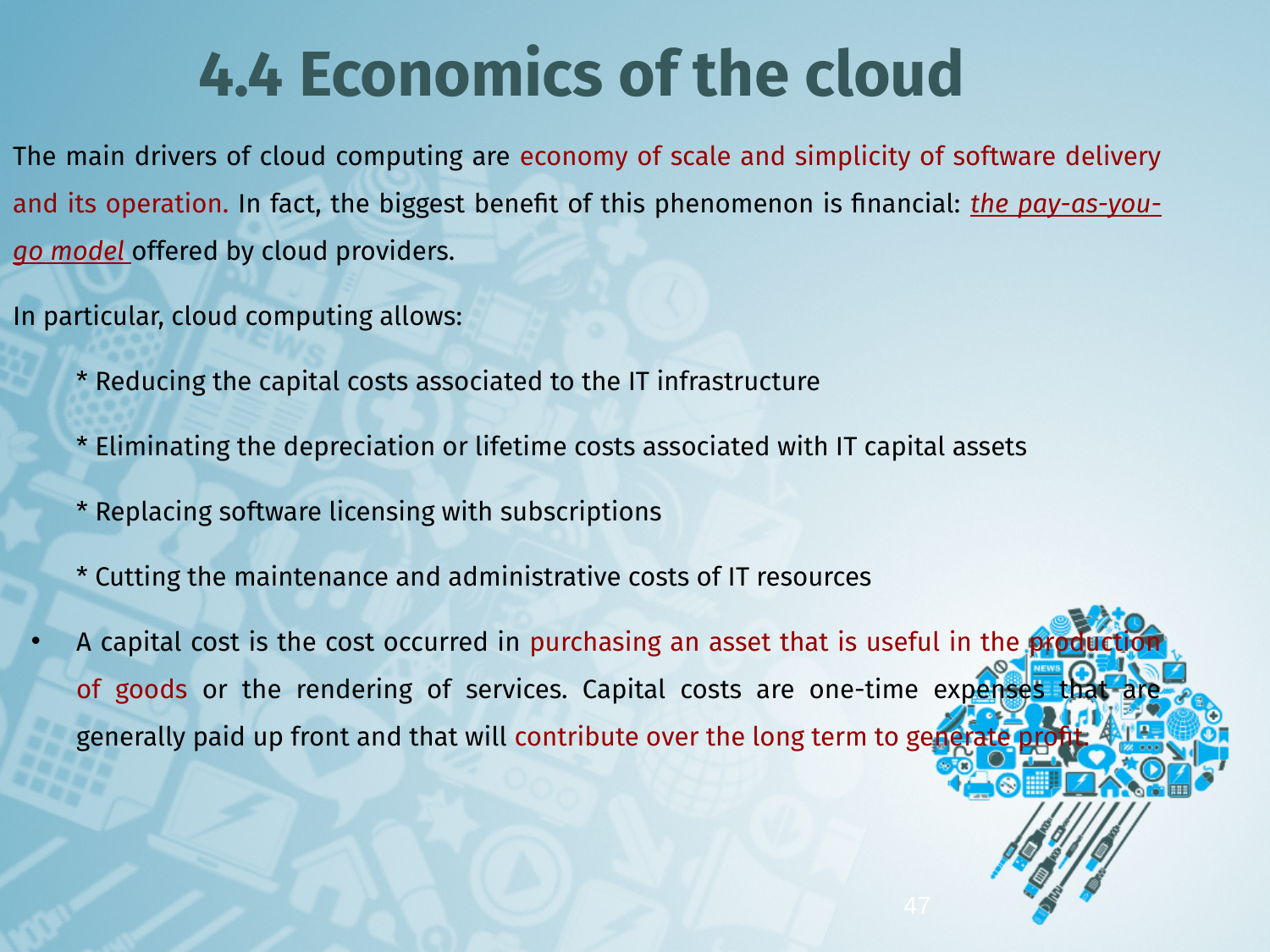

# 4.4 Economics of the cloud
The main drivers of cloud computing are economy of scale and simplicity of software delivery and its operation. In fact, the biggest benefit of this phenomenon is financial: the pay-as-you-go model offered by cloud providers.
In particular, cloud computing allows:
* Reducing the capital costs associated to the IT infrastructure
* Eliminating the depreciation or lifetime costs associated with IT capital assets
* Replacing software licensing with subscriptions
* Cutting the maintenance and administrative costs of IT resources
A capital cost is the cost occurred in purchasing an asset that is useful in the production of goods or the rendering of services. Capital costs are one-time expenses that are generally paid up front and that will contribute over the long term to generate profit.

47